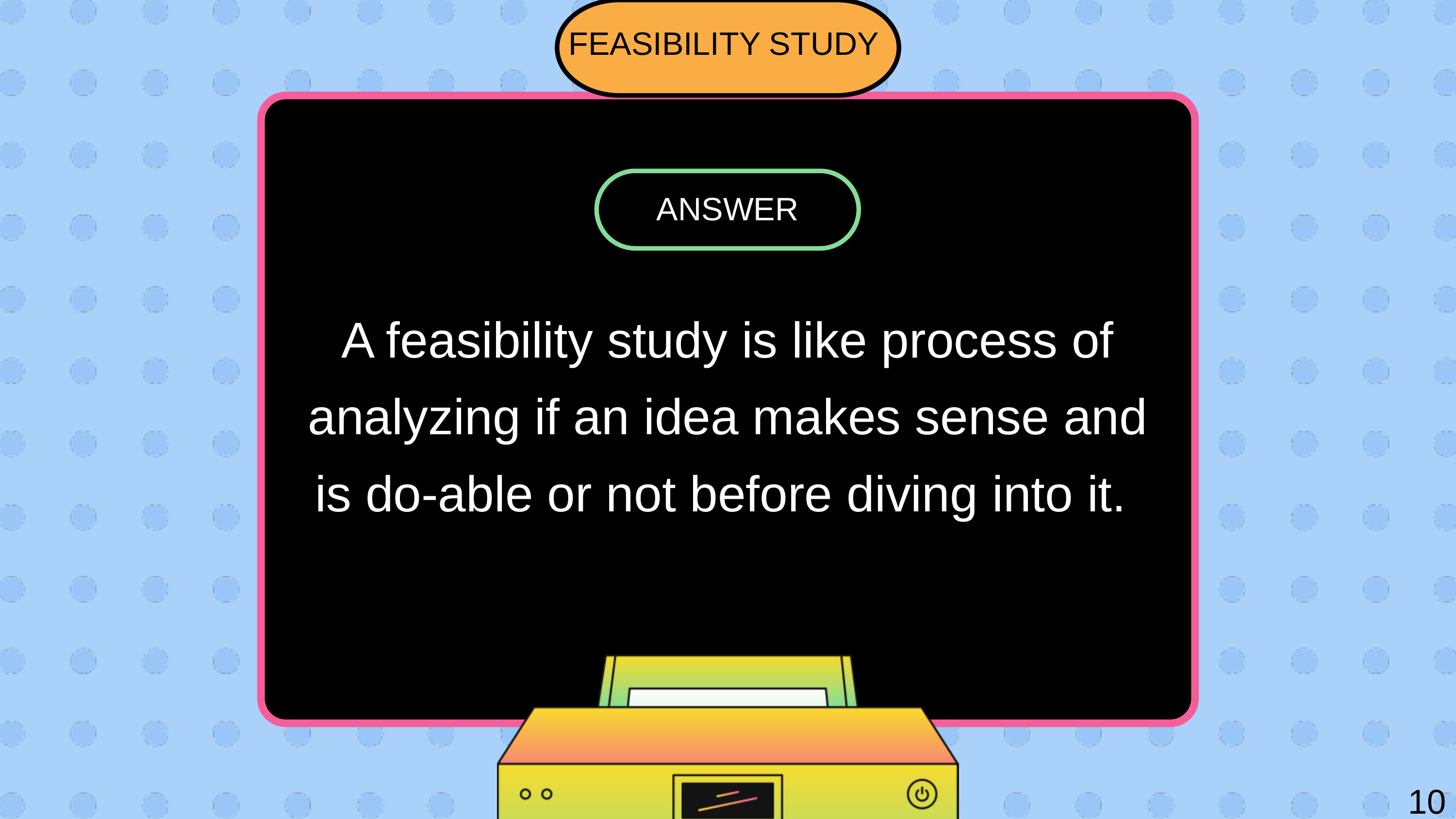

FEASIBILITY STUDY

INSTRUCTION

ANSWER
A feasibility study is like process of analyzing if an idea makes sense and is do-able or not before diving into it.

10